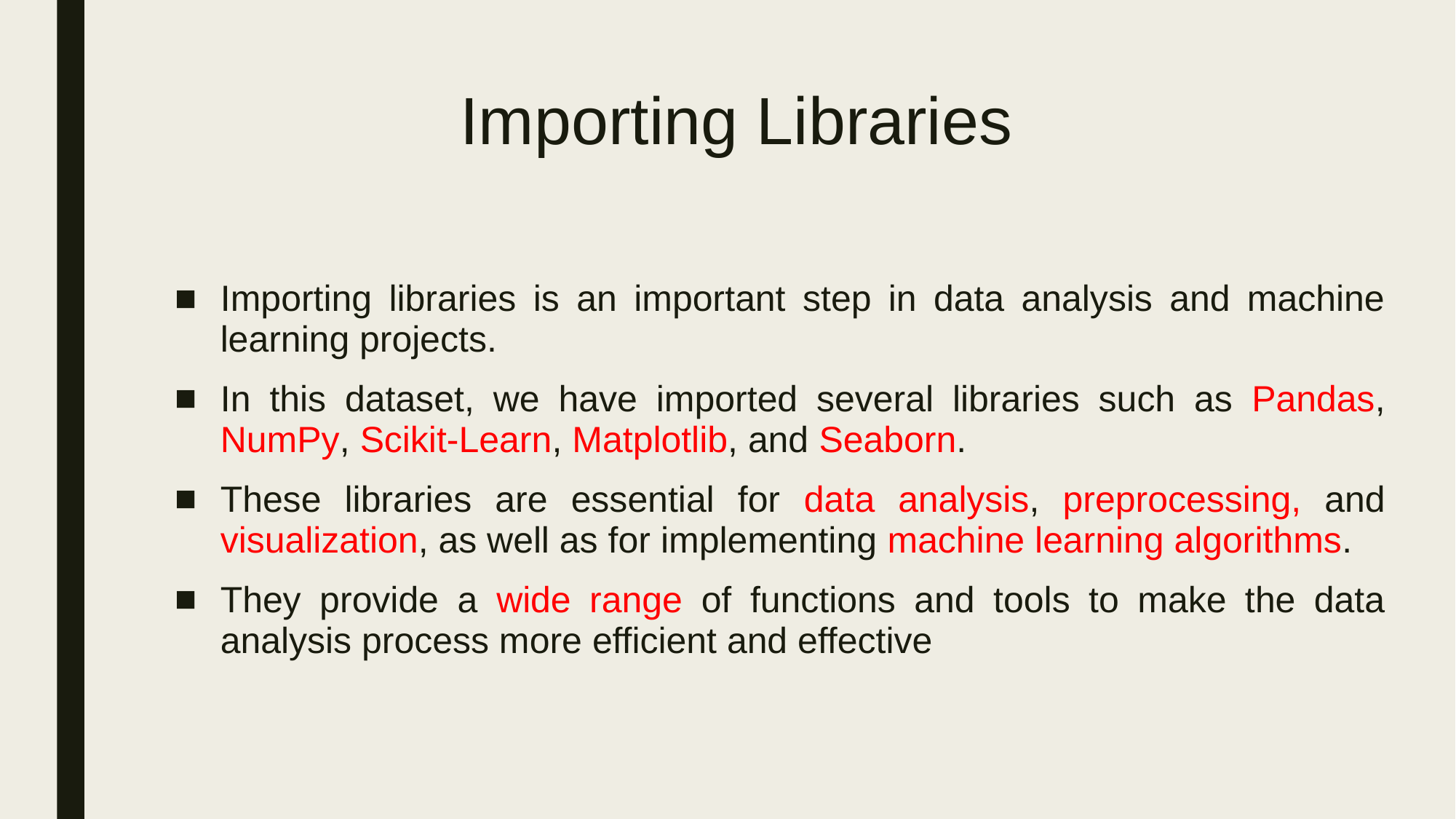

# Importing Libraries
Importing libraries is an important step in data analysis and machine learning projects.
In this dataset, we have imported several libraries such as Pandas, NumPy, Scikit-Learn, Matplotlib, and Seaborn.
These libraries are essential for data analysis, preprocessing, and visualization, as well as for implementing machine learning algorithms.
They provide a wide range of functions and tools to make the data analysis process more efficient and effective